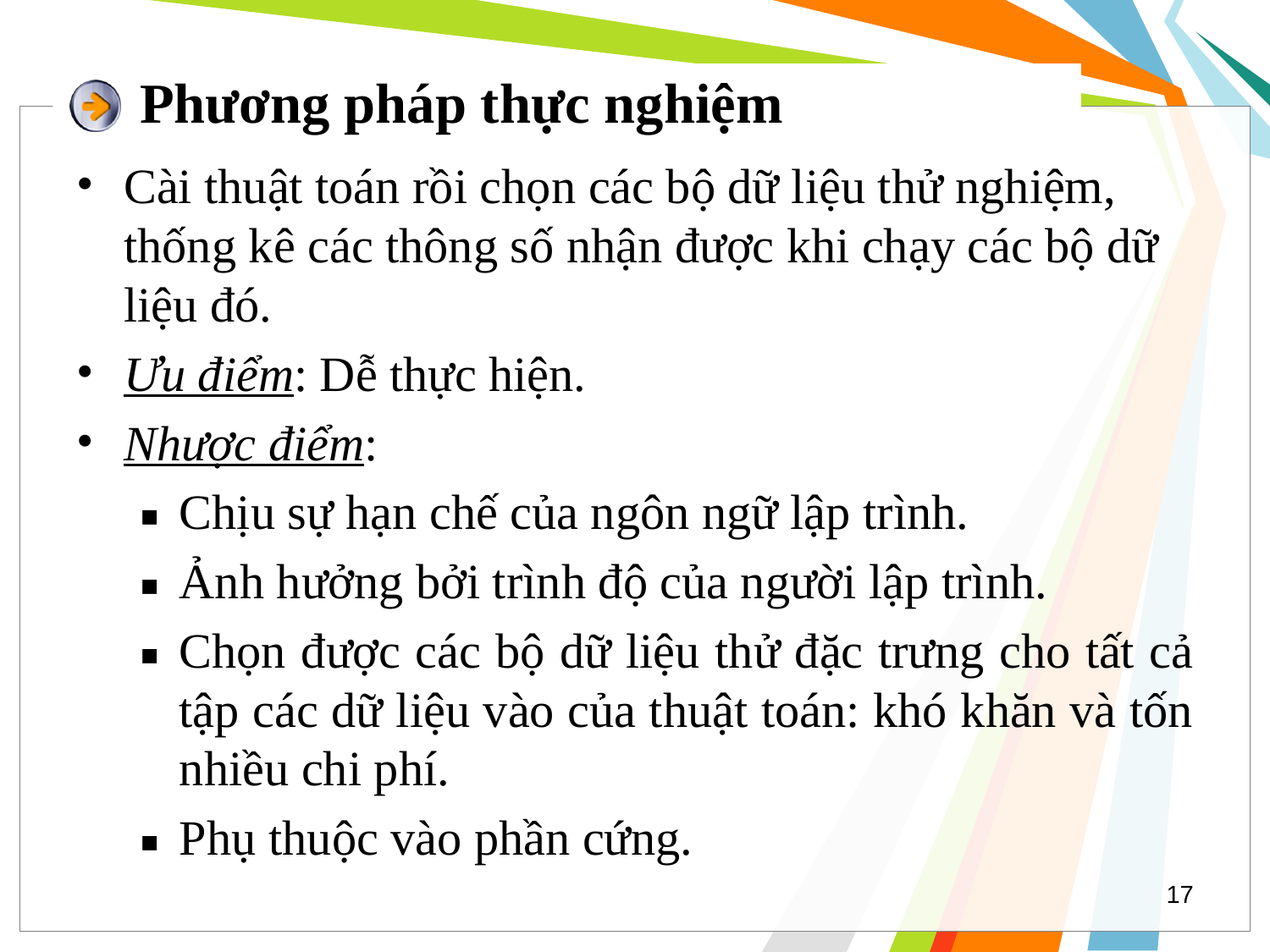

# Phương pháp thực nghiệm
Cài thuật toán rồi chọn các bộ dữ liệu thử nghiệm, thống kê các thông số nhận được khi chạy các bộ dữ liệu đó.
Ưu điểm: Dễ thực hiện.
Nhược điểm:
Chịu sự hạn chế của ngôn ngữ lập trình.
Ảnh hưởng bởi trình độ của người lập trình.
Chọn được các bộ dữ liệu thử đặc trưng cho tất cả tập các dữ liệu vào của thuật toán: khó khăn và tốn nhiều chi phí.
Phụ thuộc vào phần cứng.
17